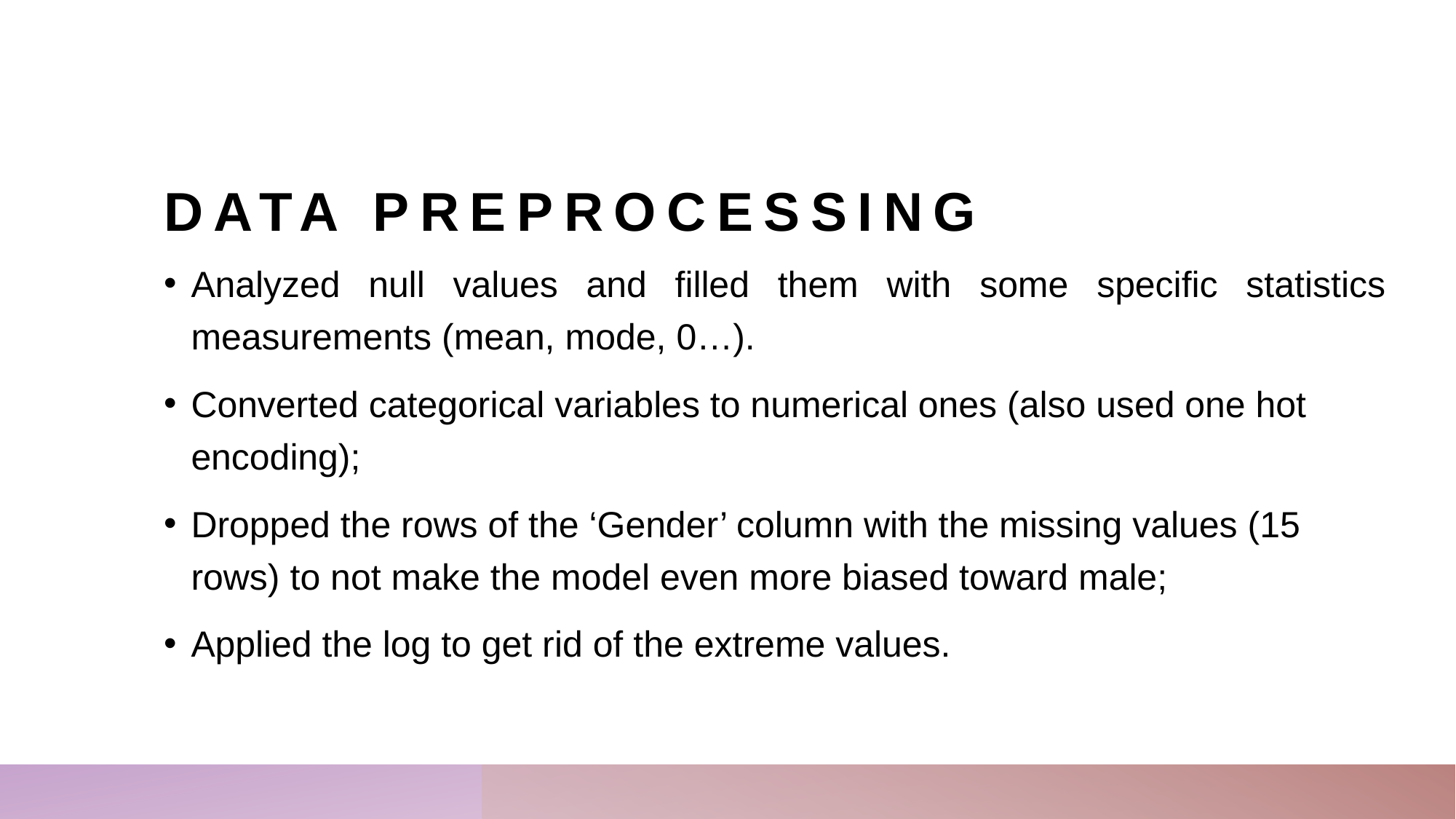

# Data preprocessing
Analyzed null values and filled them with some specific statistics measurements (mean, mode, 0…).
Converted categorical variables to numerical ones (also used one hot encoding);
Dropped the rows of the ‘Gender’ column with the missing values (15 rows) to not make the model even more biased toward male;
Applied the log to get rid of the extreme values.